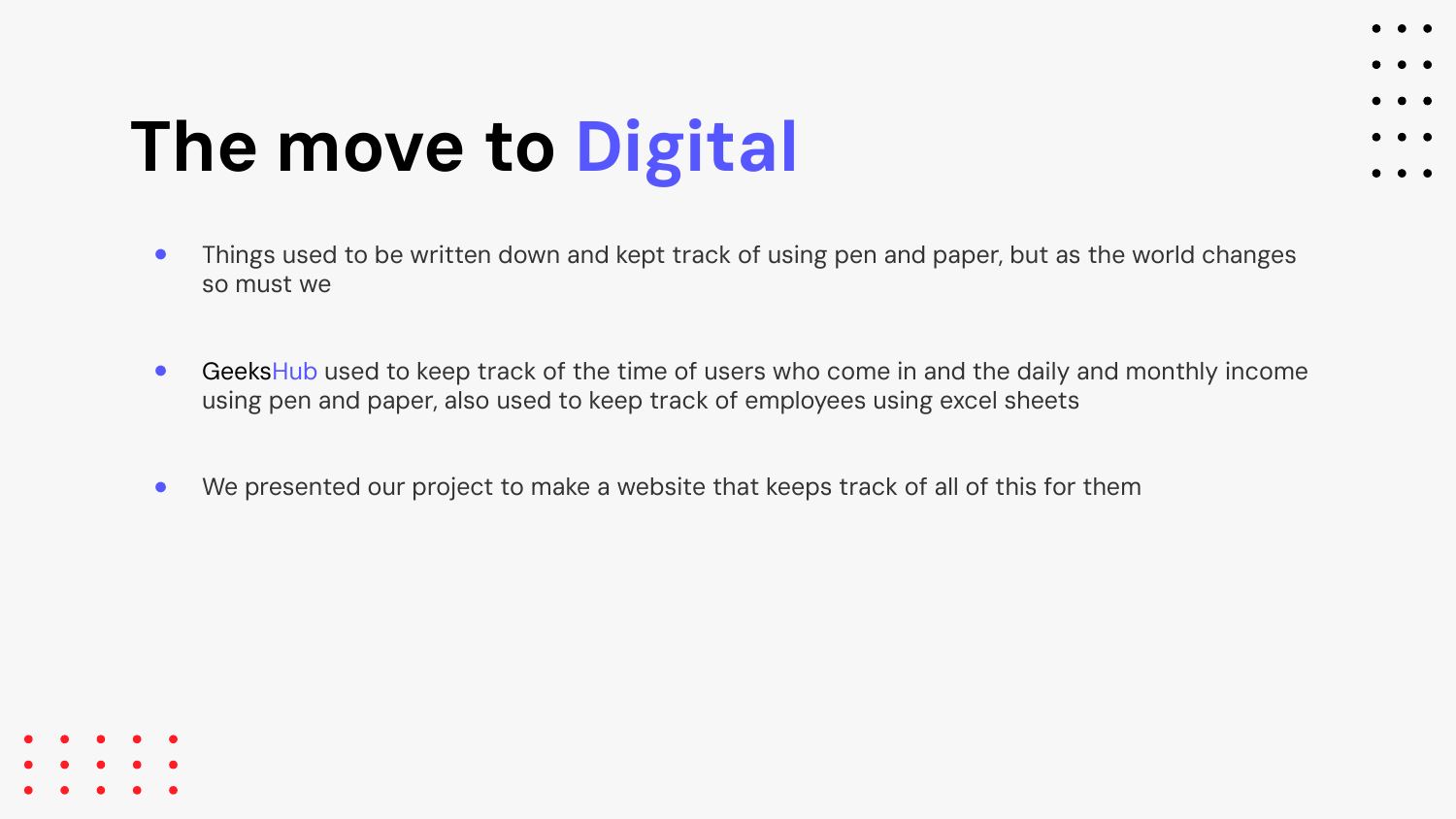

# The move to Digital
Things used to be written down and kept track of using pen and paper, but as the world changes so must we

GeeksHub used to keep track of the time of users who come in and the daily and monthly income using pen and paper, also used to keep track of employees using excel sheets

We presented our project to make a website that keeps track of all of this for them